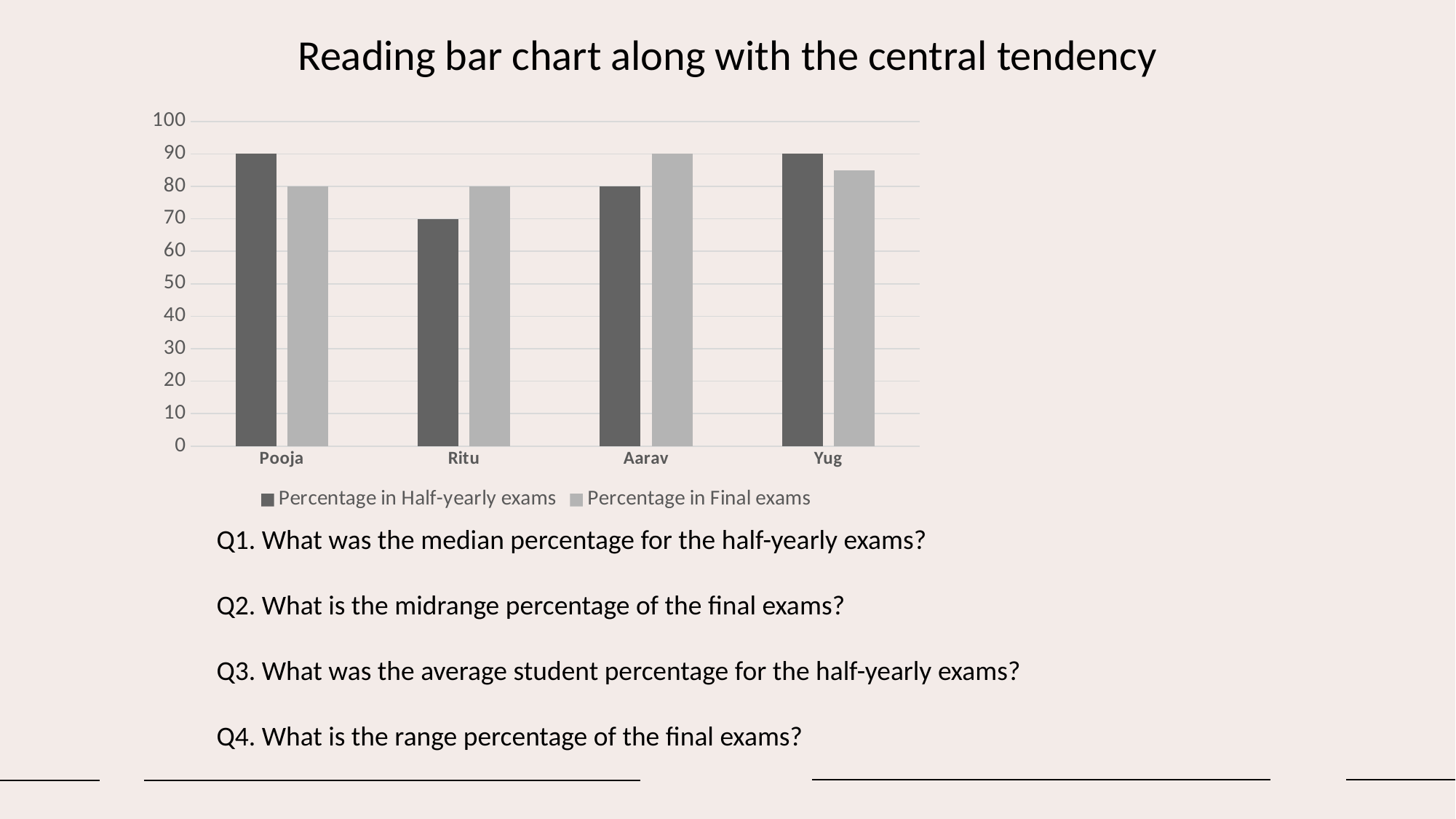

# Reading bar chart along with the central tendency

### Chart

| Category | Percentage in Half-yearly exams | Percentage in Final exams |
|---|---|---|
| Pooja | 90.0 | 80.0 |
| Ritu | 70.0 | 80.0 |
| Aarav | 80.0 | 90.0 |
| Yug | 90.0 | 85.0 |
  Q1. What was the median percentage for the half-yearly exams?

  Q2. What is the midrange percentage of the final exams?

  Q3. What was the average student percentage for the half-yearly exams?

  Q4. What is the range percentage of the final exams?